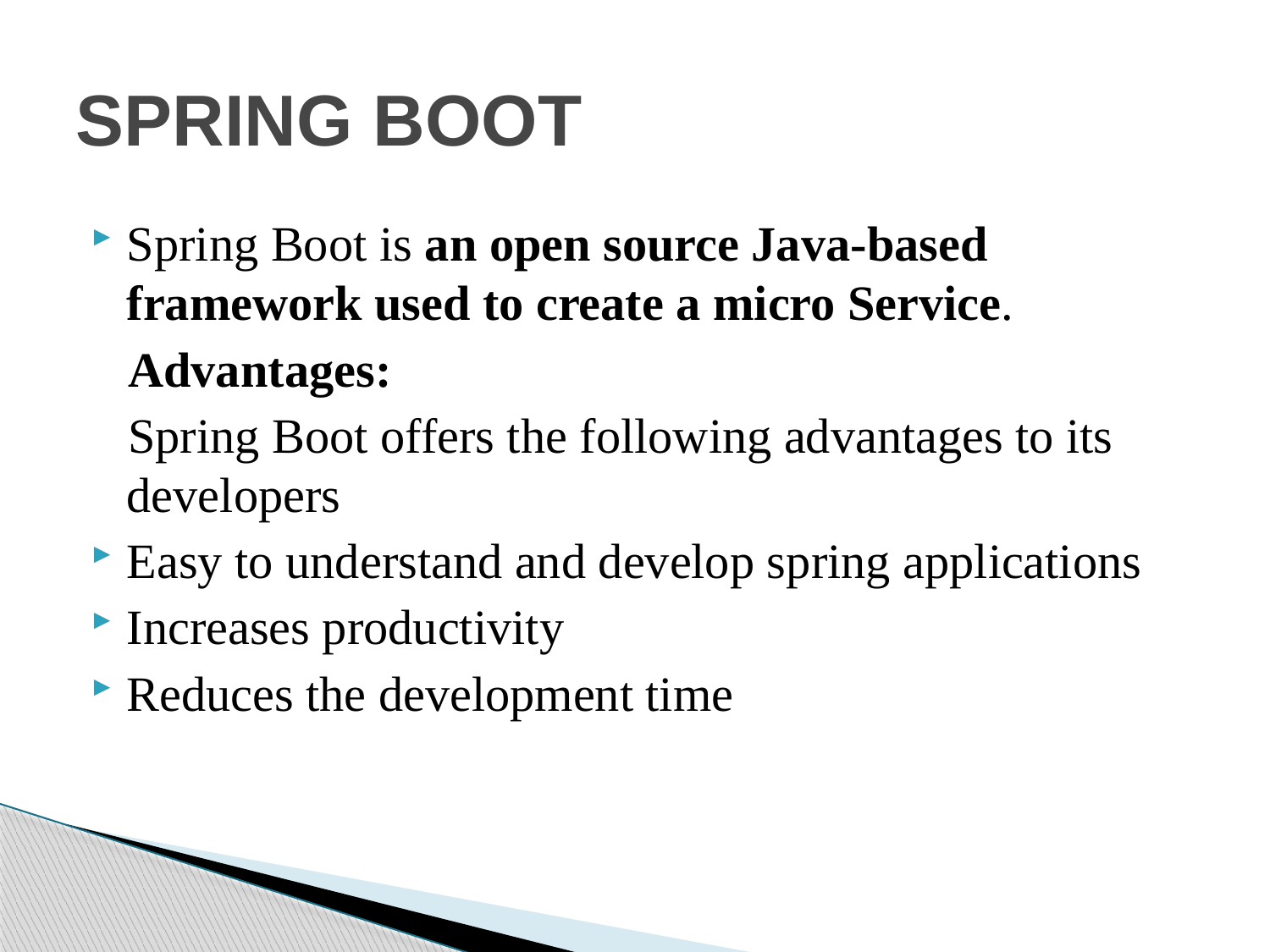

# SPRING BOOT
Spring Boot is an open source Java-based framework used to create a micro Service.
   Advantages:
   Spring Boot offers the following advantages to its developers
Easy to understand and develop spring applications
Increases productivity
Reduces the development time